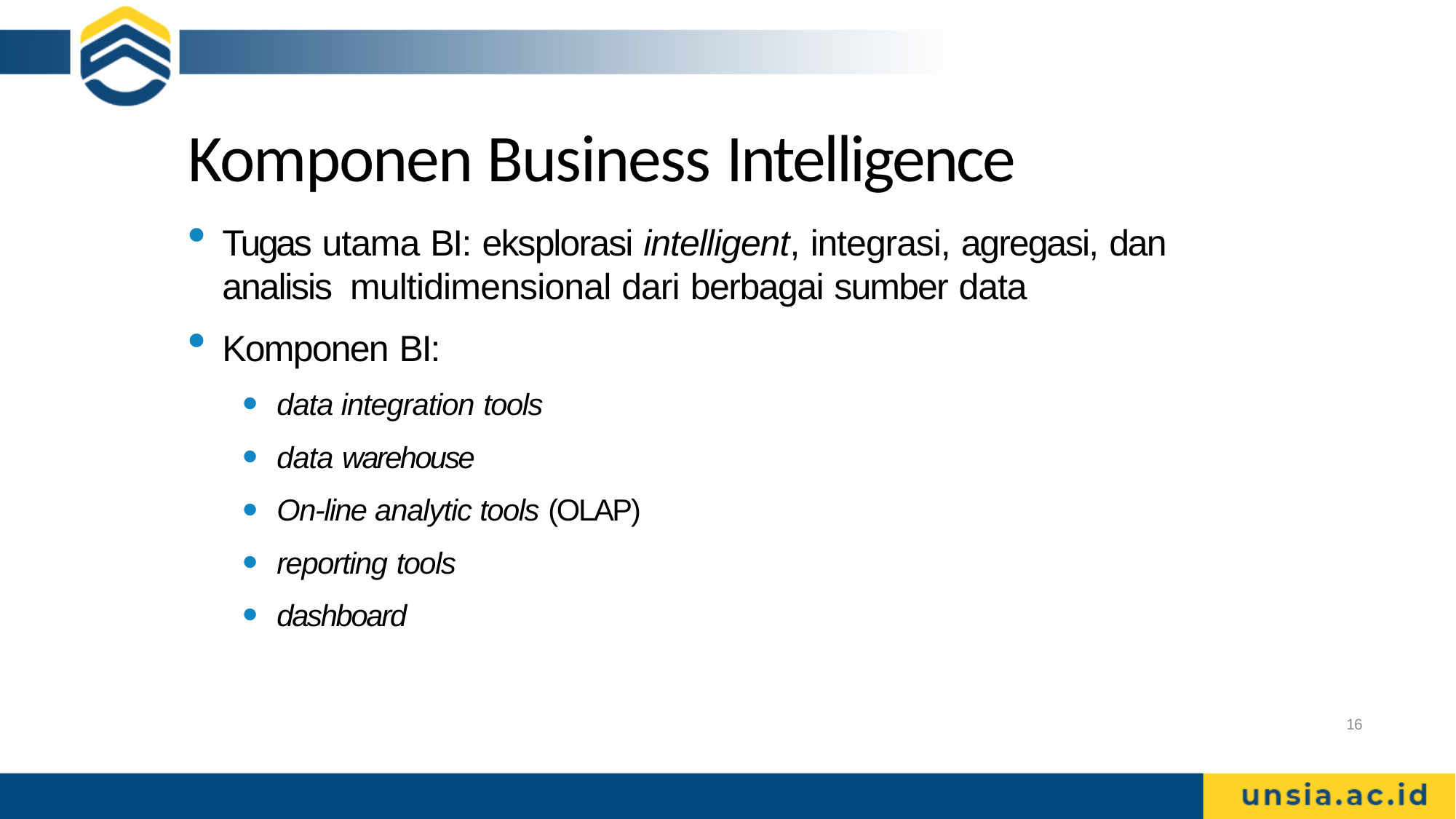

# Komponen Business Intelligence
Tugas utama BI: eksplorasi intelligent, integrasi, agregasi, dan analisis  multidimensional dari berbagai sumber data
Komponen BI:
data integration tools
data warehouse
On-line analytic tools (OLAP)
reporting tools
dashboard
16